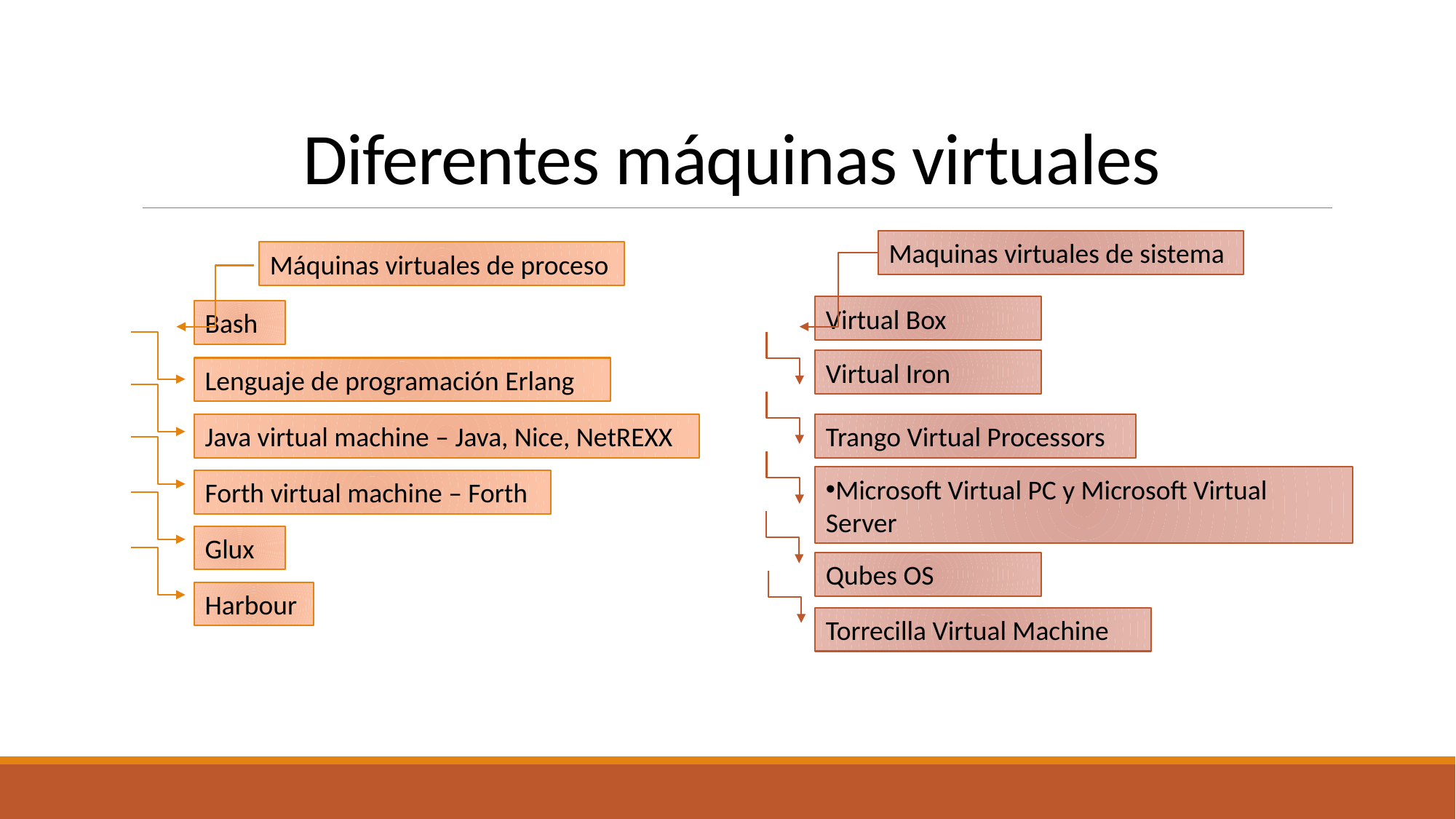

# Diferentes máquinas virtuales
Maquinas virtuales de sistema
Máquinas virtuales de proceso
Virtual Box
Bash
Virtual Iron
Lenguaje de programación Erlang
Java virtual machine – Java, Nice, NetREXX
Trango Virtual Processors
Microsoft Virtual PC y Microsoft Virtual Server
Forth virtual machine – Forth
Glux
Qubes OS
Harbour
Torrecilla Virtual Machine